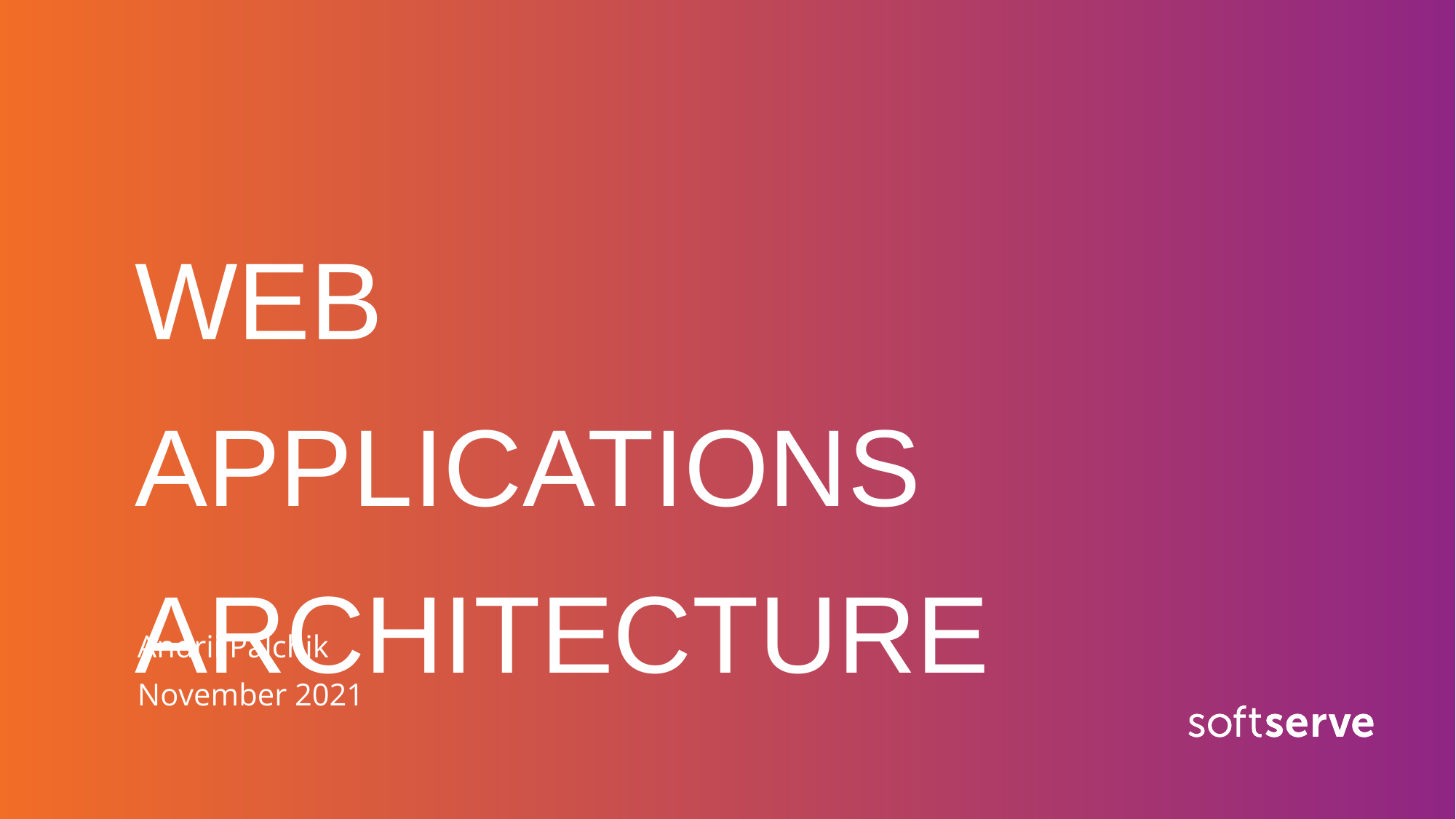

# Web applications architecture
Andrii Palchik
November 2021